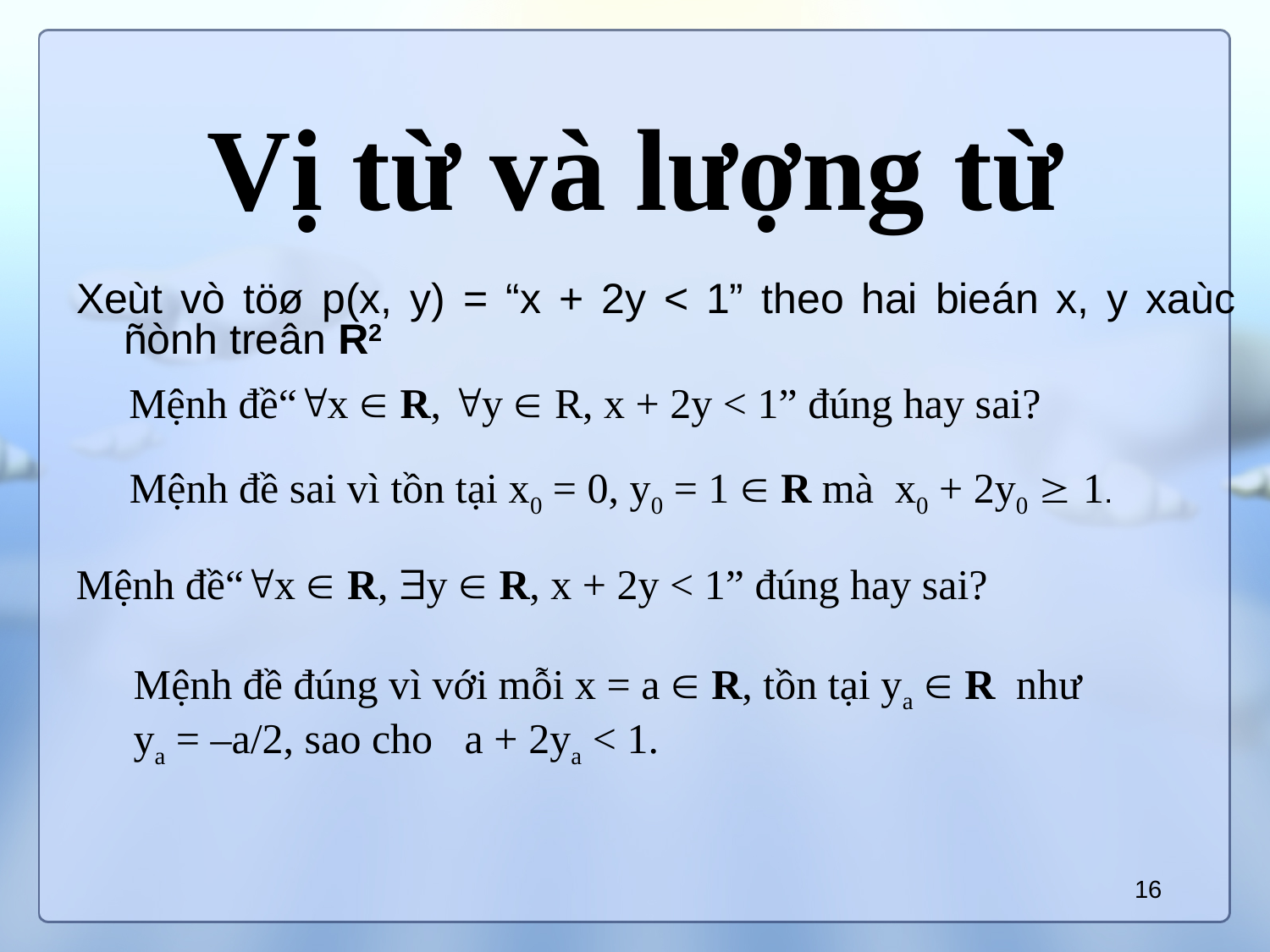

# Vị từ và lượng từ
Xeùt vò töø p(x, y) = “x + 2y < 1” theo hai bieán x, y xaùc ñònh treân R2

Mệnh đề“∀x ∈ R, ∀y ∈ R, x + 2y < 1” đúng hay sai?
Mệnh đề sai vì tồn tại x0 = 0, y0 = 1 ∈ R mà  x0 + 2y0 ≥ 1.
Mệnh đề“∀x ∈ R, ∃y ∈ R, x + 2y < 1” đúng hay sai?
 Mệnh đề đúng vì với mỗi x = a ∈ R, tồn tại ya ∈ R  như
 ya = –a/2, sao cho   a + 2ya < 1.

16